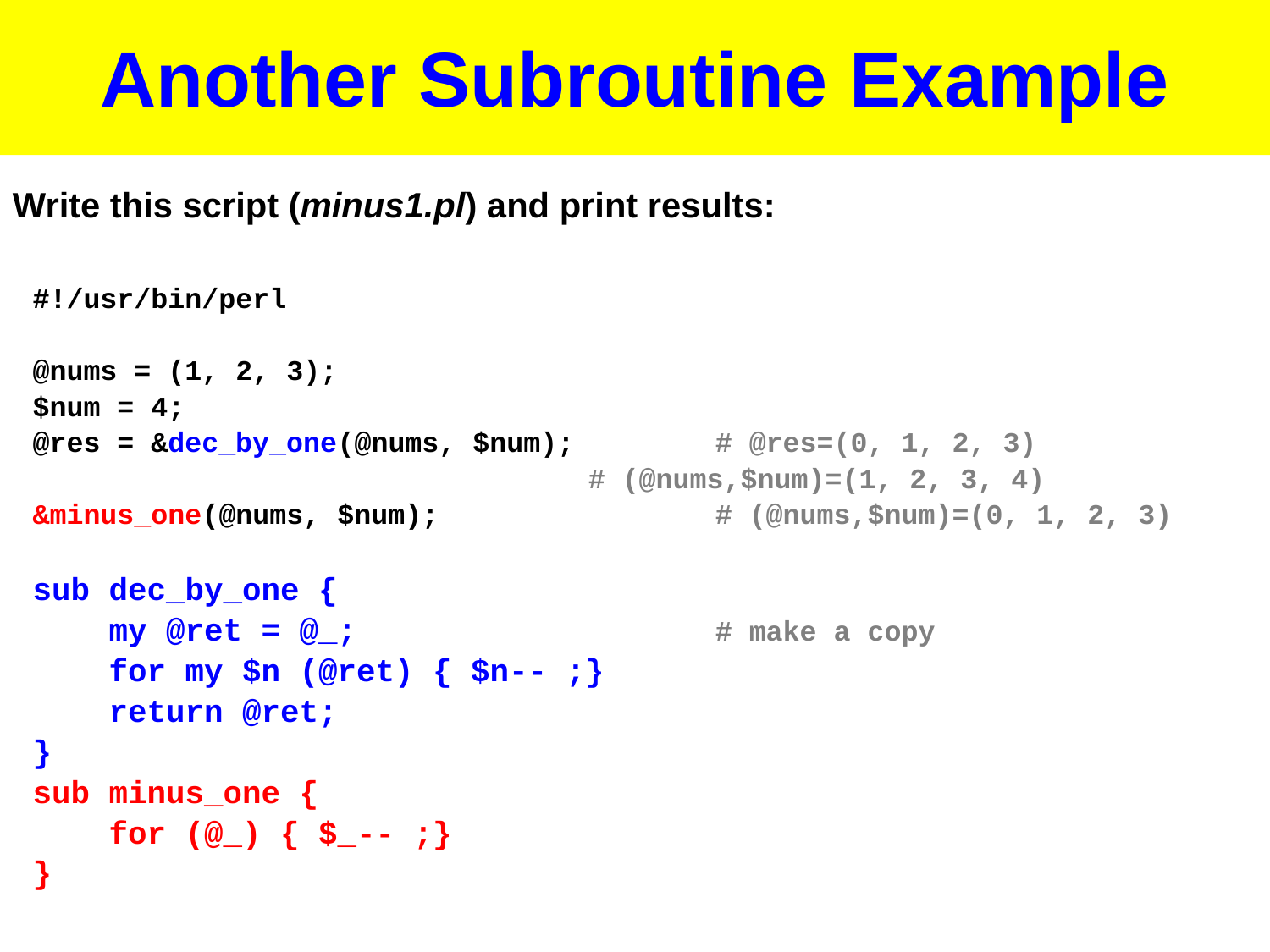

# Another Subroutine Example
Write this script (minus1.pl) and print results:
#!/usr/bin/perl

@nums = (1, 2, 3);
$num = 4;
@res = &dec_by_one(@nums, $num); 	# @res=(0, 1, 2, 3)
                                	# (@nums,$num)=(1, 2, 3, 4)
&minus_one(@nums, $num);         	# (@nums,$num)=(0, 1, 2, 3)

sub dec_by_one {
    my @ret = @_;        		# make a copy
    for my $n (@ret) { $n-- ;}
    return @ret;
}
sub minus_one {
    for (@_) { $_-- ;}
}